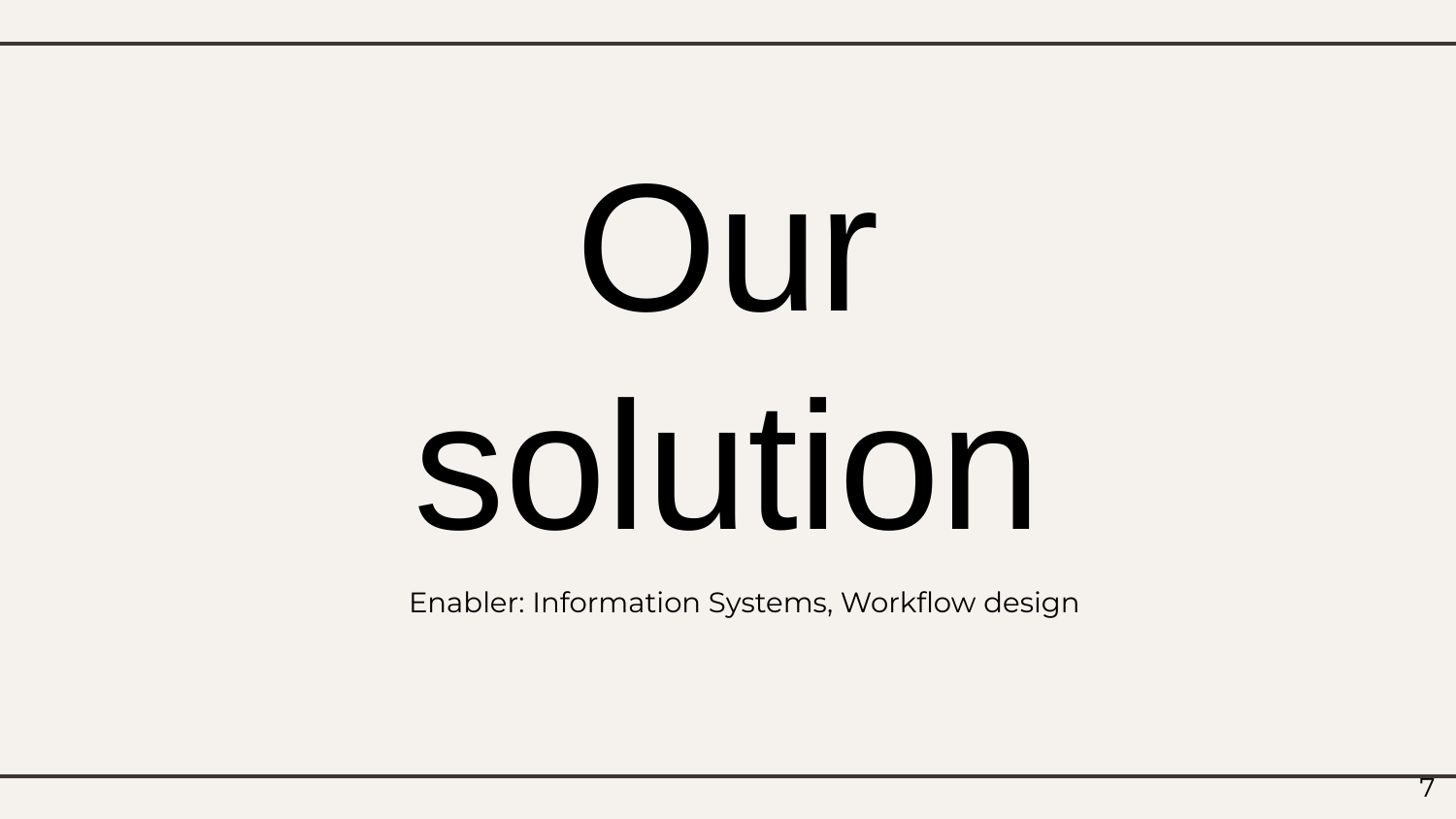

# Our solution

Enabler: Information Systems, Workflow design
7